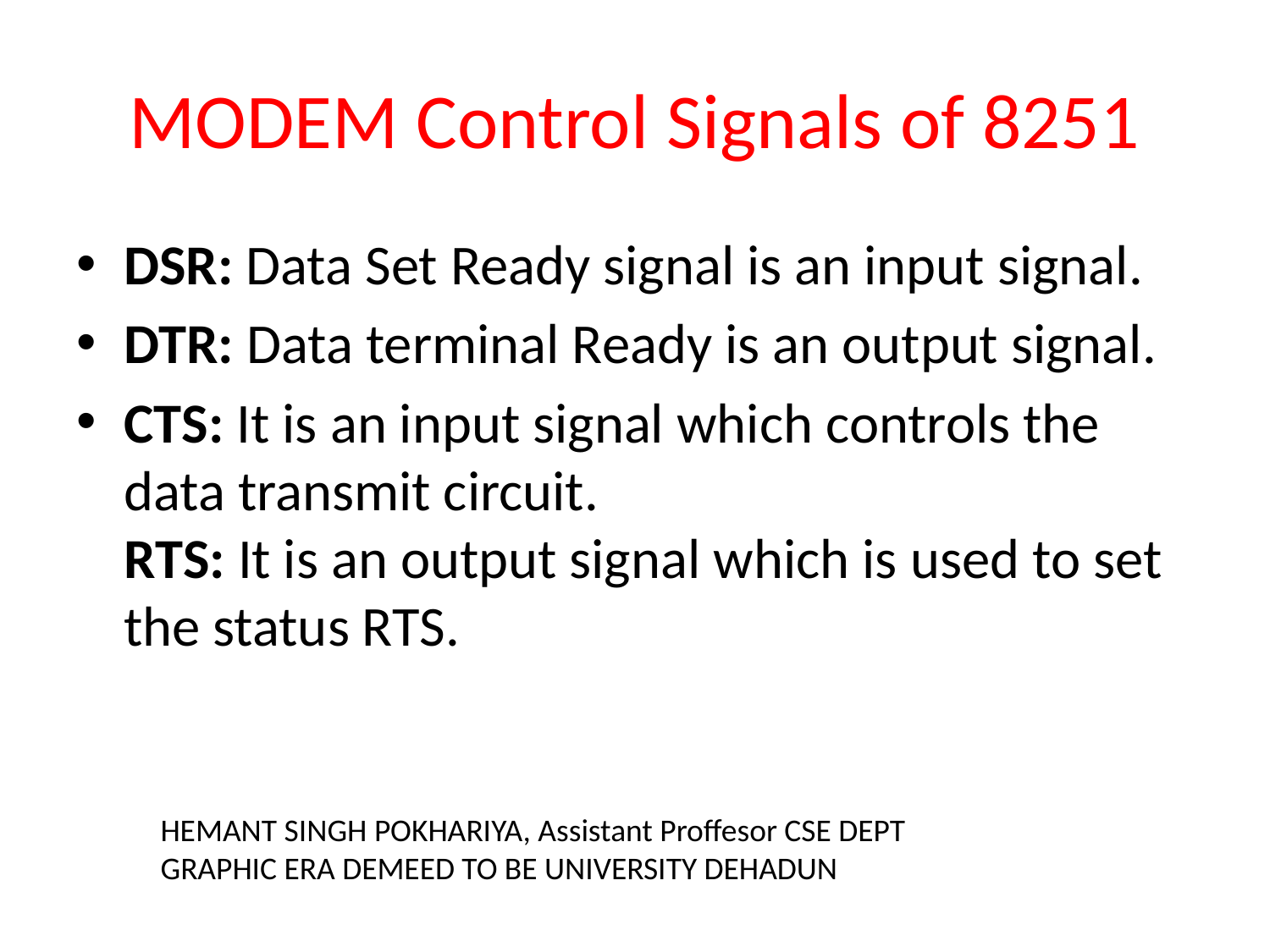

# MODEM Control Signals of 8251
DSR: Data Set Ready signal is an input signal.
DTR: Data terminal Ready is an output signal.
CTS: It is an input signal which controls the data transmit circuit.
RTS: It is an output signal which is used to set the status RTS.

HEMANT SINGH POKHARIYA, Assistant Proffesor CSE DEPT
GRAPHIC ERA DEMEED TO BE UNIVERSITY DEHADUN